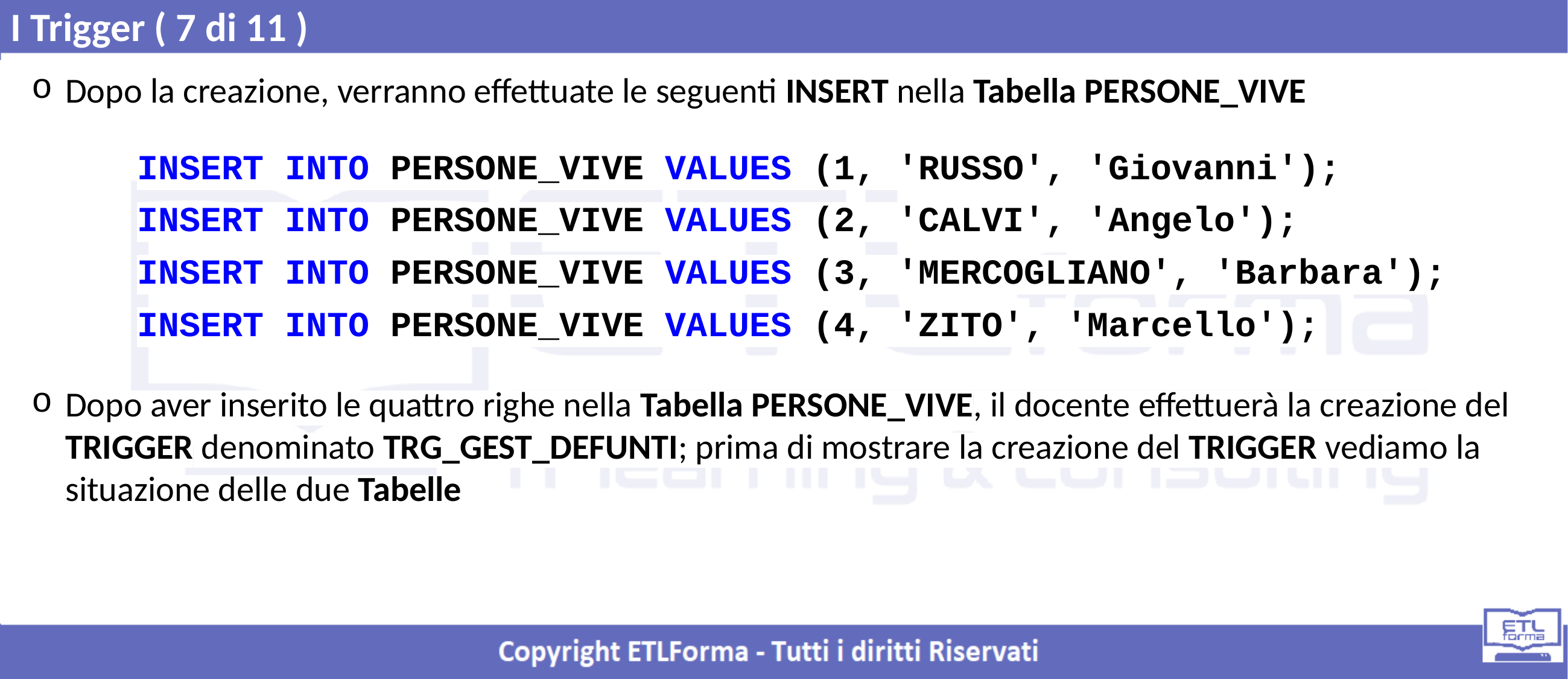

I Trigger ( 7 di 11 )
Dopo la creazione, verranno effettuate le seguenti INSERT nella Tabella PERSONE_VIVE

Dopo aver inserito le quattro righe nella Tabella PERSONE_VIVE, il docente effettuerà la creazione del TRIGGER denominato TRG_GEST_DEFUNTI; prima di mostrare la creazione del TRIGGER vediamo la situazione delle due Tabelle
INSERT INTO PERSONE_VIVE VALUES (1, 'RUSSO', 'Giovanni');
INSERT INTO PERSONE_VIVE VALUES (2, 'CALVI', 'Angelo');
INSERT INTO PERSONE_VIVE VALUES (3, 'MERCOGLIANO', 'Barbara');
INSERT INTO PERSONE_VIVE VALUES (4, 'ZITO', 'Marcello');